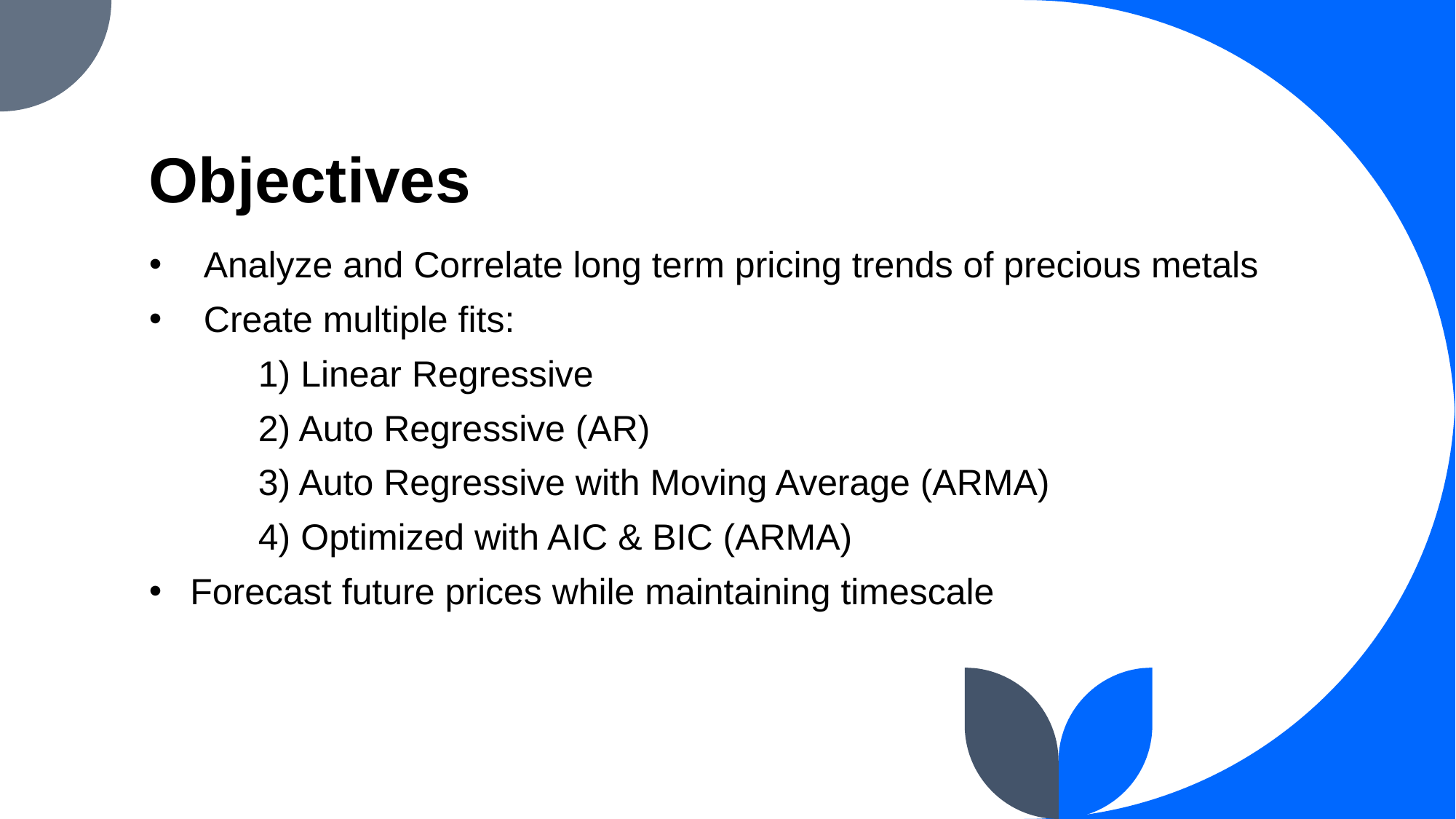

# Objectives
Analyze and Correlate long term pricing trends of precious metals
Create multiple fits:
	1) Linear Regressive
	2) Auto Regressive (AR)
	3) Auto Regressive with Moving Average (ARMA)
	4) Optimized with AIC & BIC (ARMA)
Forecast future prices while maintaining timescale